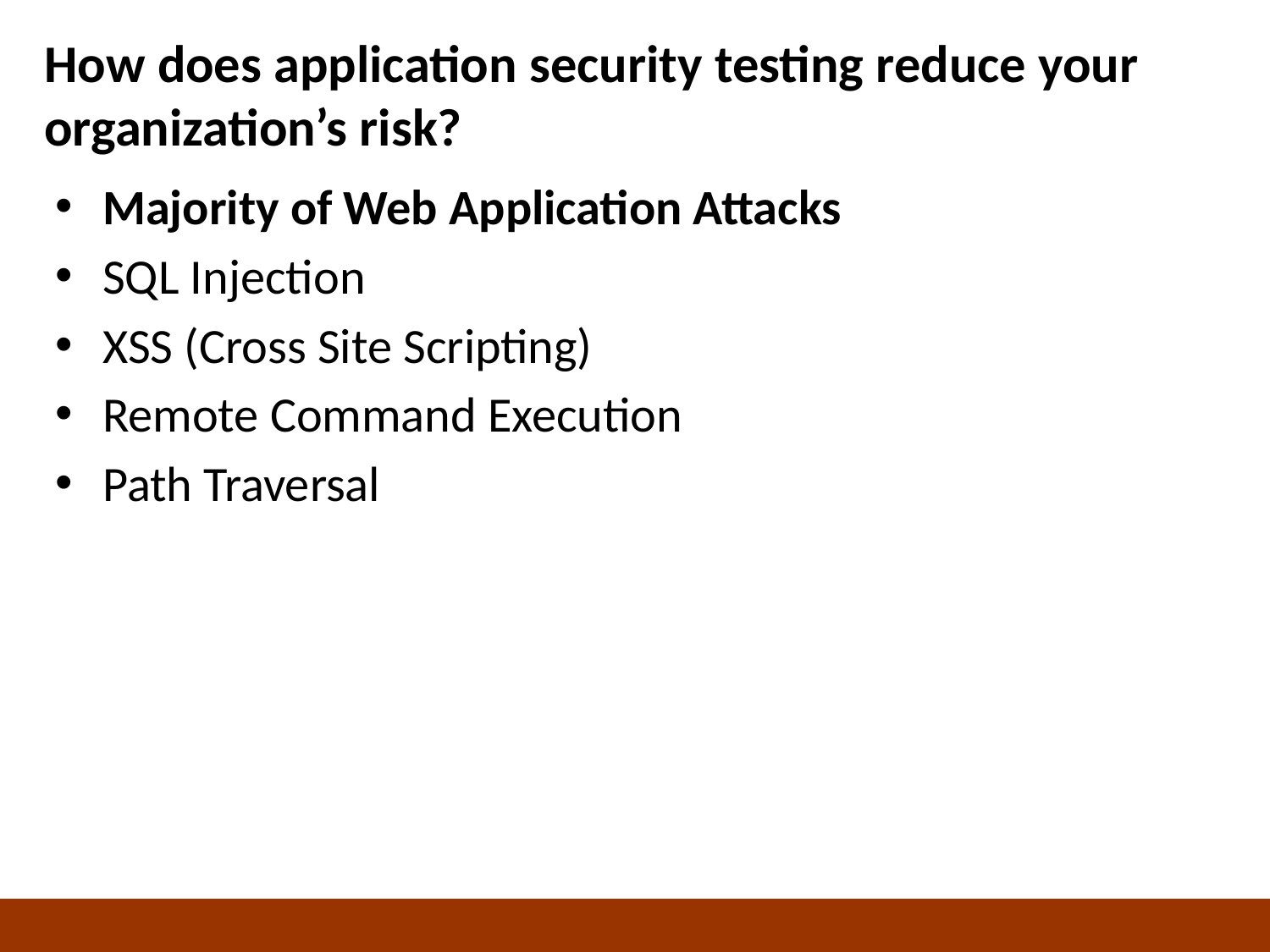

# How does application security testing reduce your organization’s risk?
Majority of Web Application Attacks
SQL Injection
XSS (Cross Site Scripting)
Remote Command Execution
Path Traversal